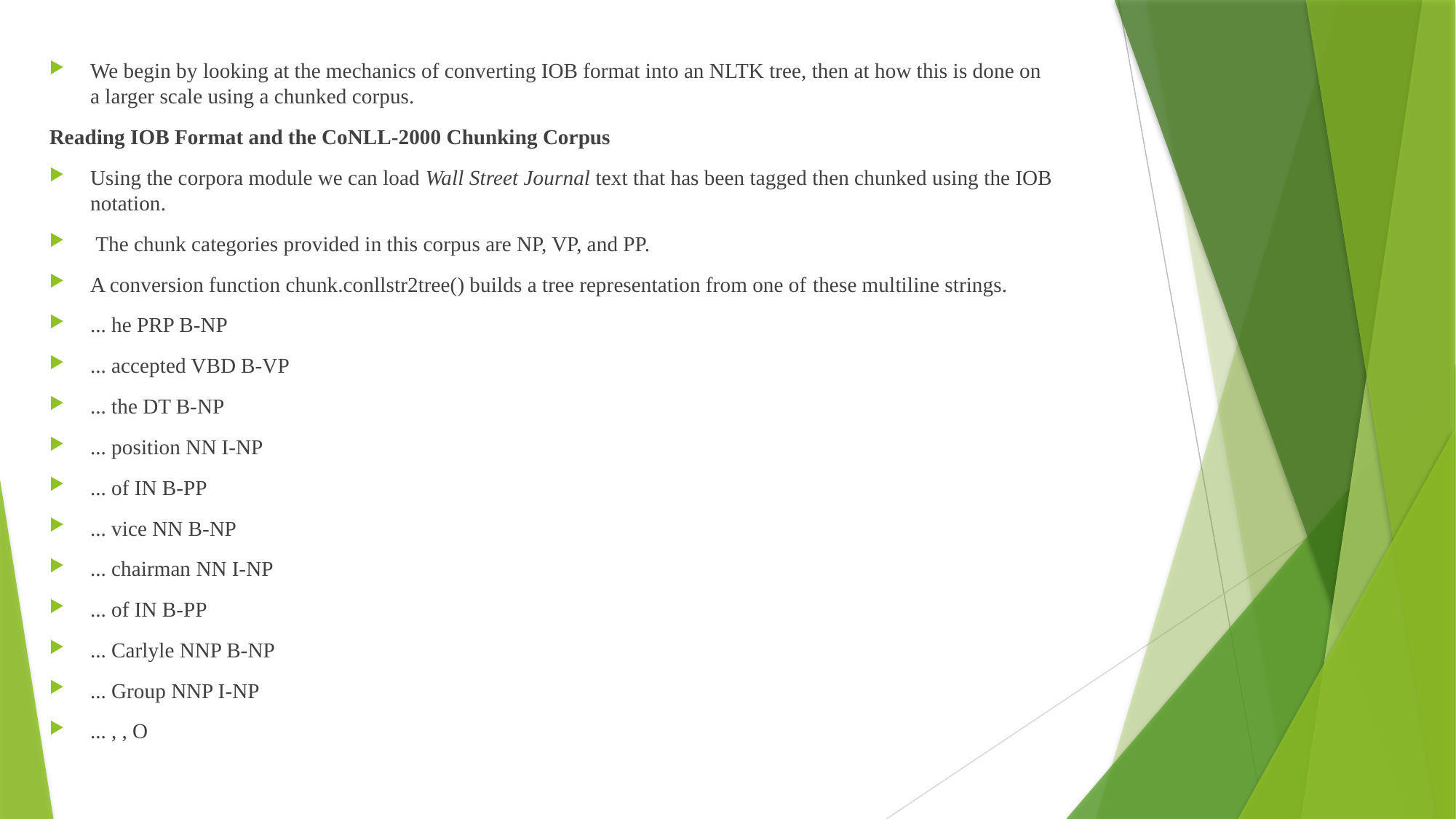

We begin by looking at the mechanics of converting IOB format into an NLTK tree, then at how this is done on a larger scale using a chunked corpus.
Reading IOB Format and the CoNLL-2000 Chunking Corpus
Using the corpora module we can load Wall Street Journal text that has been tagged then chunked using the IOB notation.
 The chunk categories provided in this corpus are NP, VP, and PP.
A conversion function chunk.conllstr2tree() builds a tree representation from one of these multiline strings.
... he PRP B-NP
... accepted VBD B-VP
... the DT B-NP
... position NN I-NP
... of IN B-PP
... vice NN B-NP
... chairman NN I-NP
... of IN B-PP
... Carlyle NNP B-NP
... Group NNP I-NP
... , , O